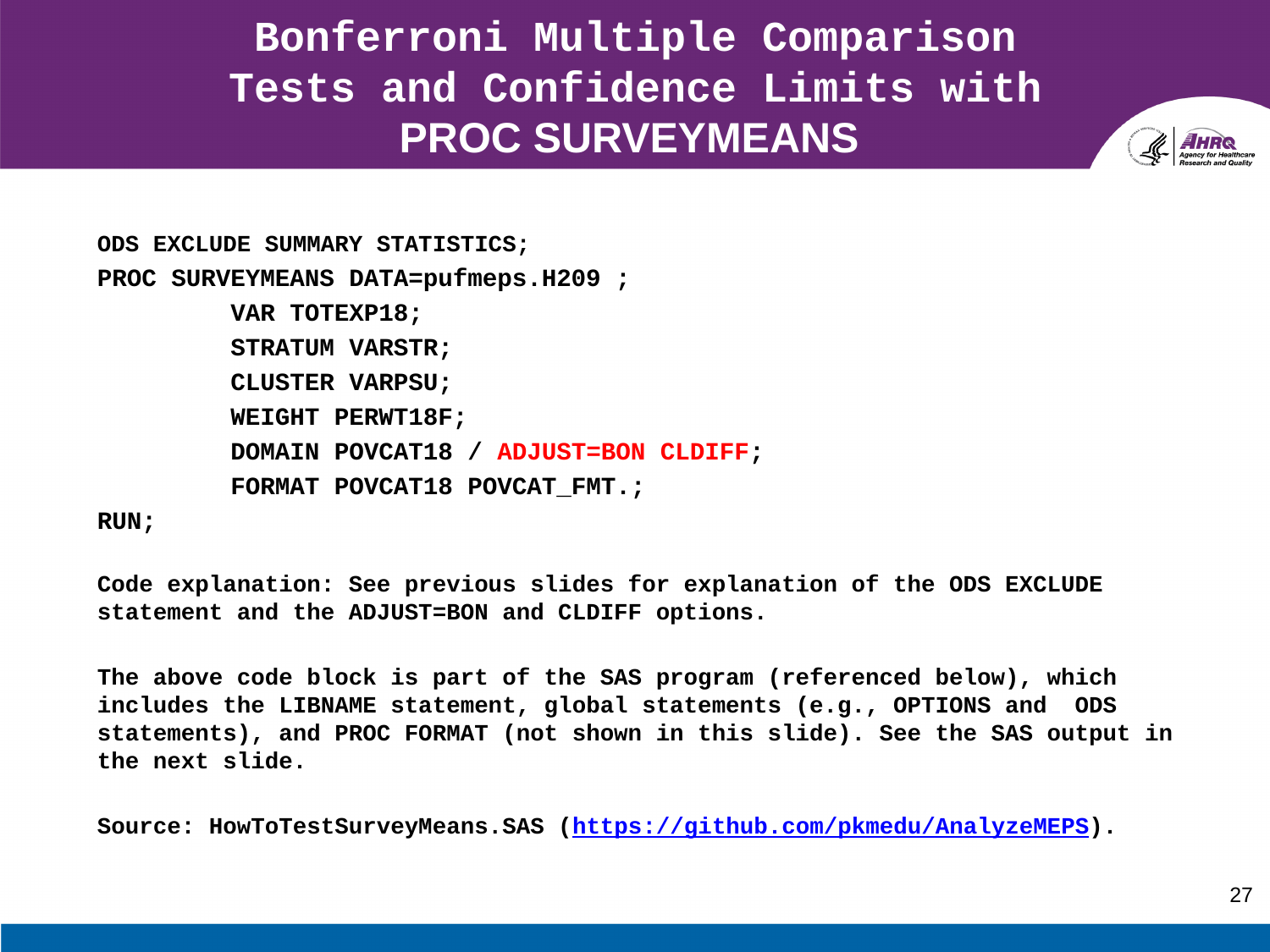

# Bonferroni Multiple Comparison Tests and Confidence Limits with PROC SURVEYMEANS
ODS EXCLUDE SUMMARY STATISTICS;
PROC SURVEYMEANS DATA=pufmeps.H209 ;
         VAR TOTEXP18;
         STRATUM VARSTR;
         CLUSTER VARPSU;
         WEIGHT PERWT18F;
         DOMAIN POVCAT18 / ADJUST=BON CLDIFF;
         FORMAT POVCAT18 POVCAT_FMT.;
RUN;

Code explanation: See previous slides for explanation of the ODS EXCLUDE statement and the ADJUST=BON and CLDIFF options.

The above code block is part of the SAS program (referenced below), which includes the LIBNAME statement, global statements (e.g., OPTIONS and  ODS statements), and PROC FORMAT (not shown in this slide). See the SAS output in the next slide.

Source: HowToTestSurveyMeans.SAS (https://github.com/pkmedu/AnalyzeMEPS).

27